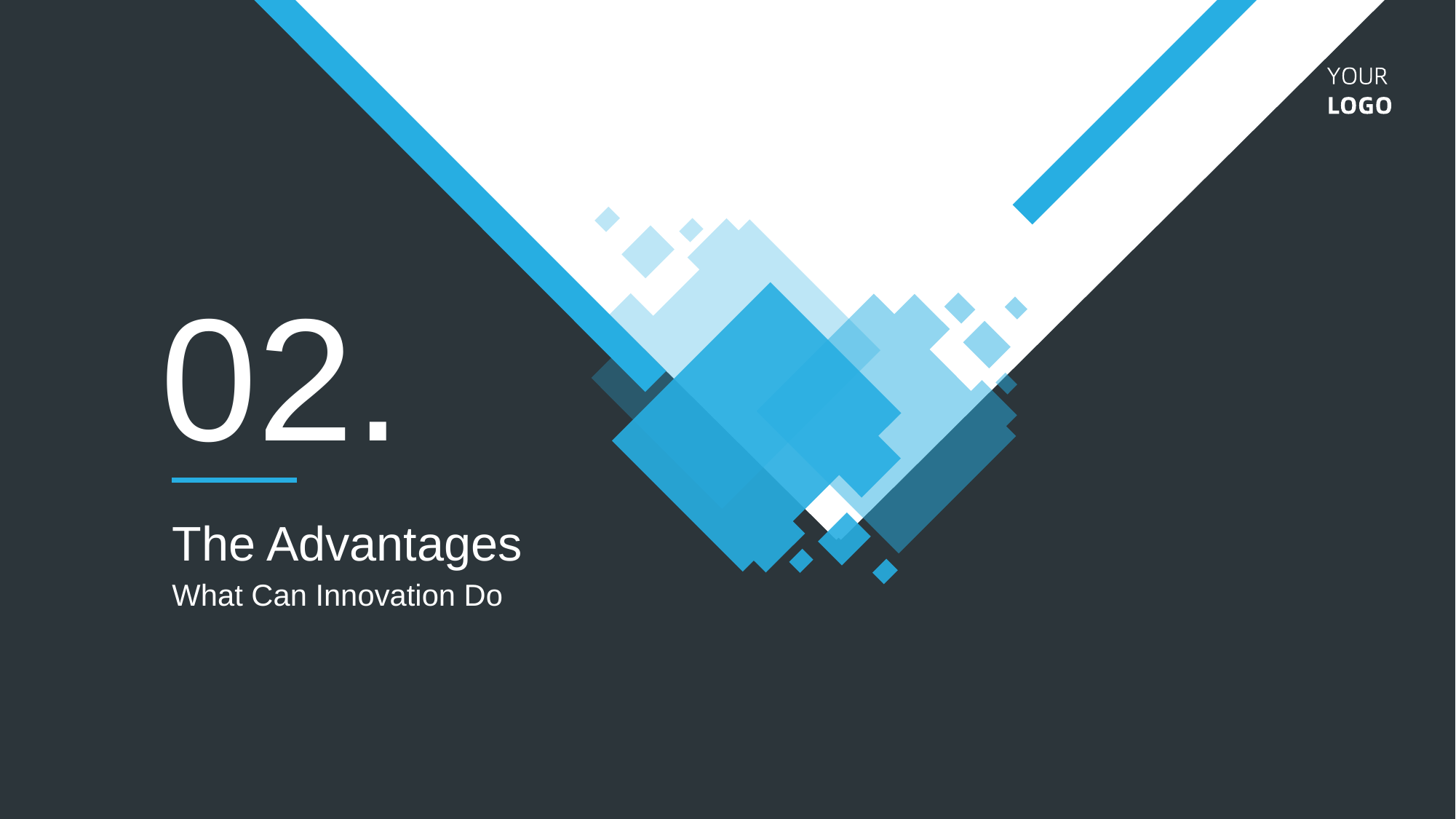

02.

The Advantages
What Can Innovation Do